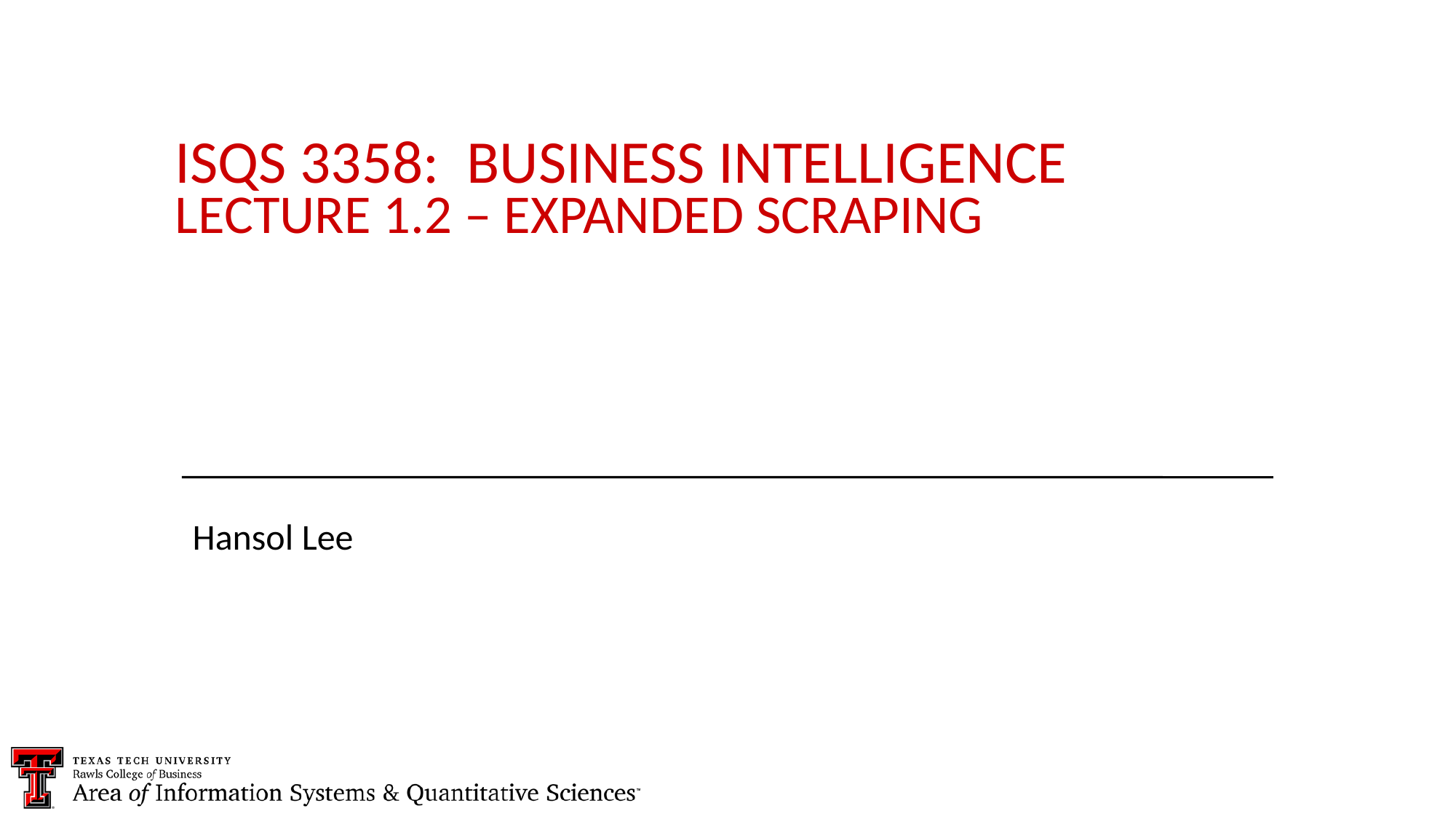

ISQS 3358:  Business Intelligence
Lecture 1.2 – Expanded Scraping

Hansol Lee